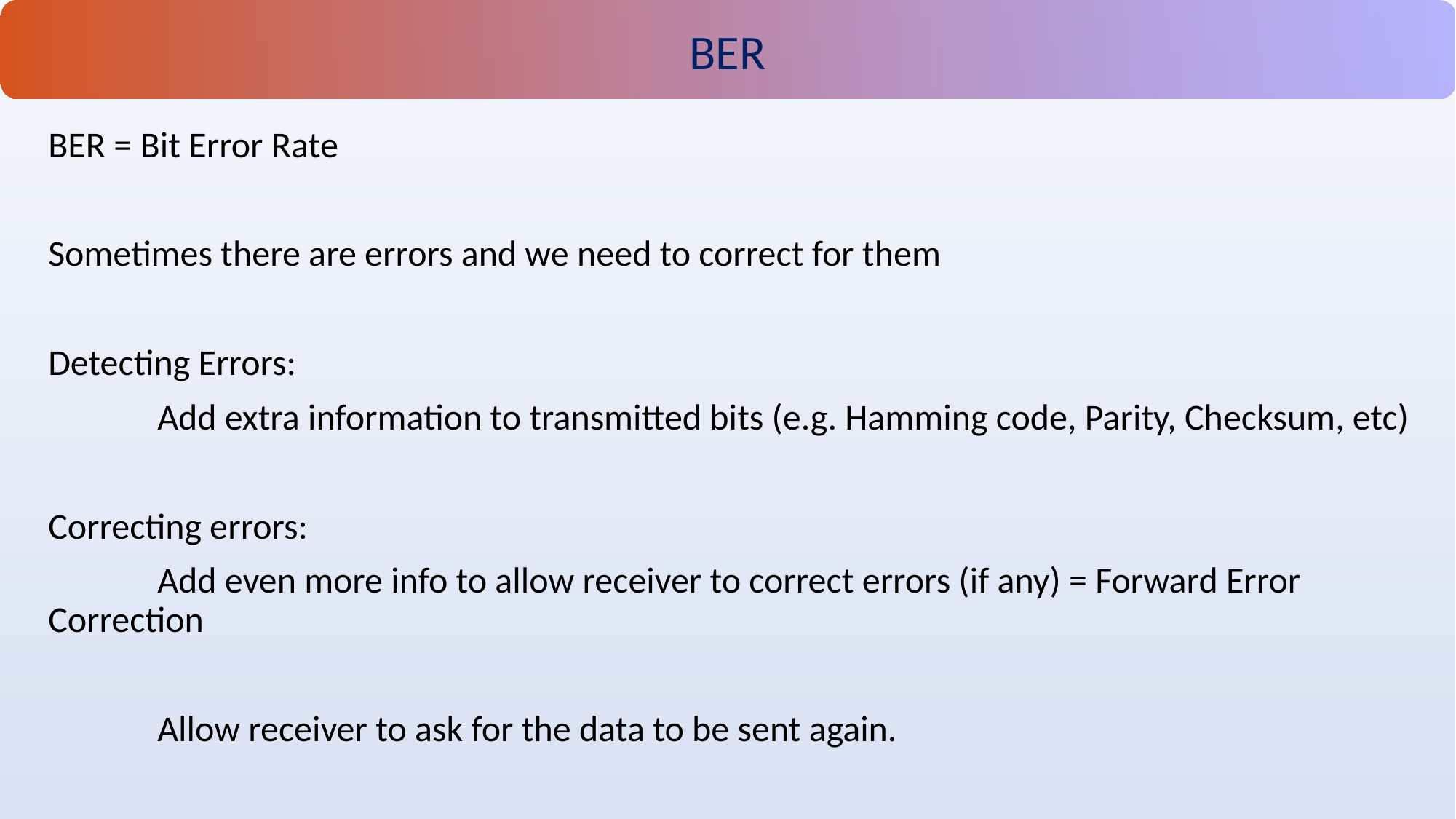

BER
BER = Bit Error Rate

Sometimes there are errors and we need to correct for them

Detecting Errors:
	Add extra information to transmitted bits (e.g. Hamming code, Parity, Checksum, etc)

Correcting errors:
	Add even more info to allow receiver to correct errors (if any) = Forward Error Correction

 	Allow receiver to ask for the data to be sent again.